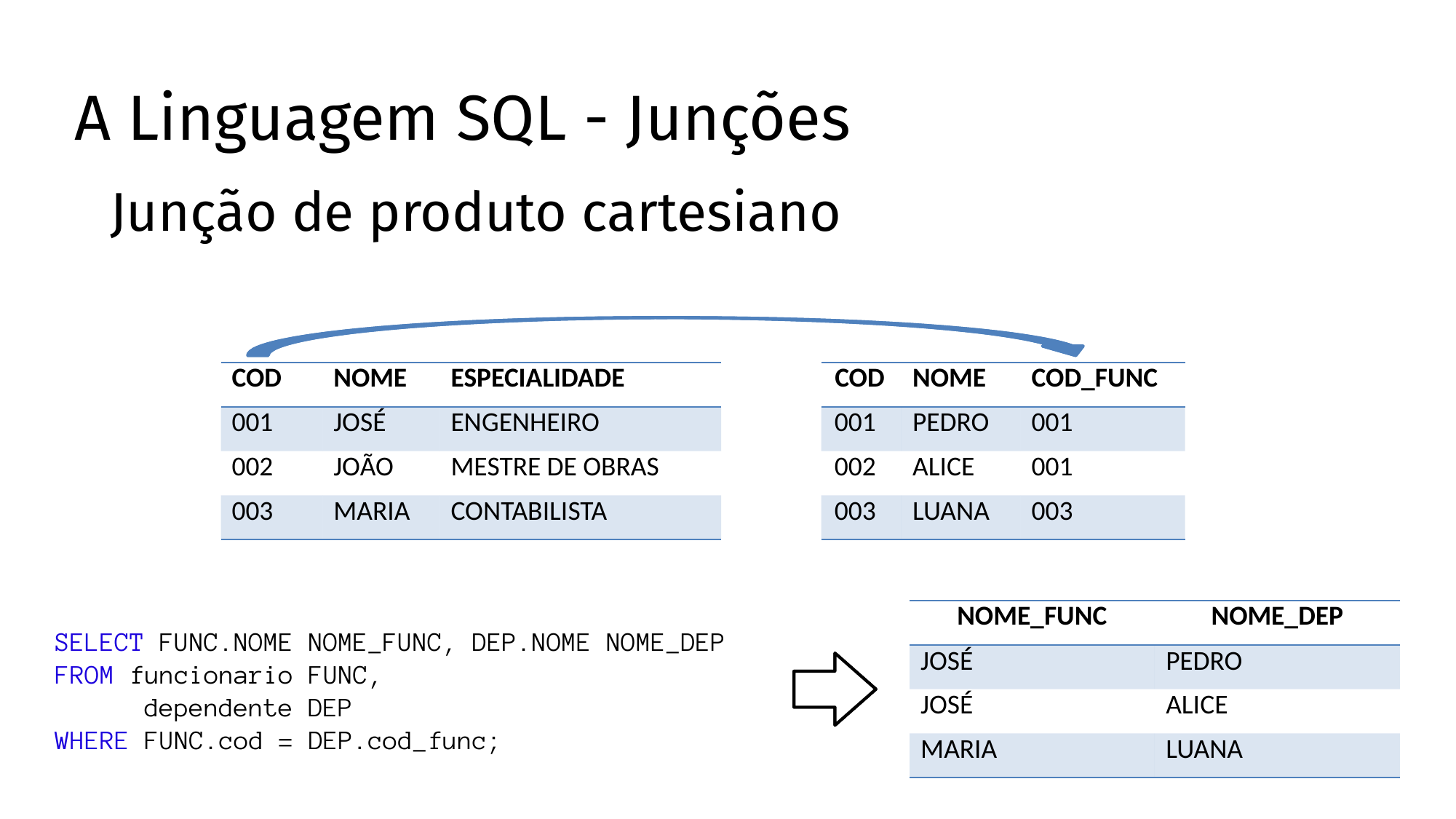

A Linguagem SQL - Junções
6
# Junção de produto cartesiano

| COD | NOME | ESPECIALIDADE |
| --- | --- | --- |
| 001 | JOSÉ | ENGENHEIRO |
| 002 | JOÃO | MESTRE DE OBRAS |
| 003 | MARIA | CONTABILISTA |
| COD | NOME | COD\_FUNC |
| --- | --- | --- |
| 001 | PEDRO | 001 |
| 002 | ALICE | 001 |
| 003 | LUANA | 003 |
| NOME\_FUNC | NOME\_DEP |
| --- | --- |
| JOSÉ | PEDRO |
| JOSÉ | ALICE |
| MARIA | LUANA |
SELECT FUNC.NOME NOME_FUNC, DEP.NOME NOME_DEP
FROM funcionario FUNC,
dependente DEP
WHERE FUNC.cod = DEP.cod_func;